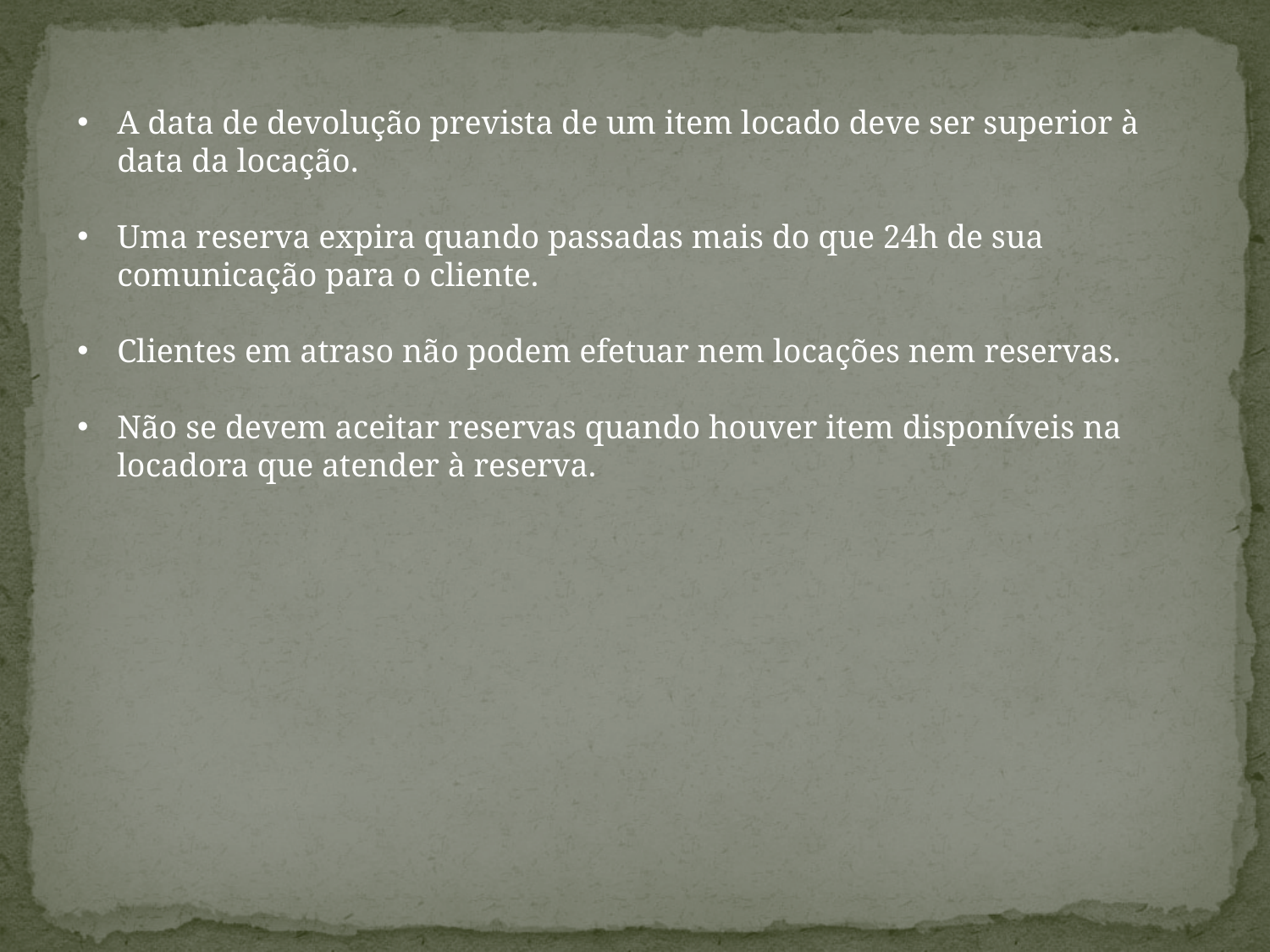

#
A data de devolução prevista de um item locado deve ser superior à data da locação.

Uma reserva expira quando passadas mais do que 24h de sua comunicação para o cliente.

Clientes em atraso não podem efetuar nem locações nem reservas.

Não se devem aceitar reservas quando houver item disponíveis na locadora que atender à reserva.